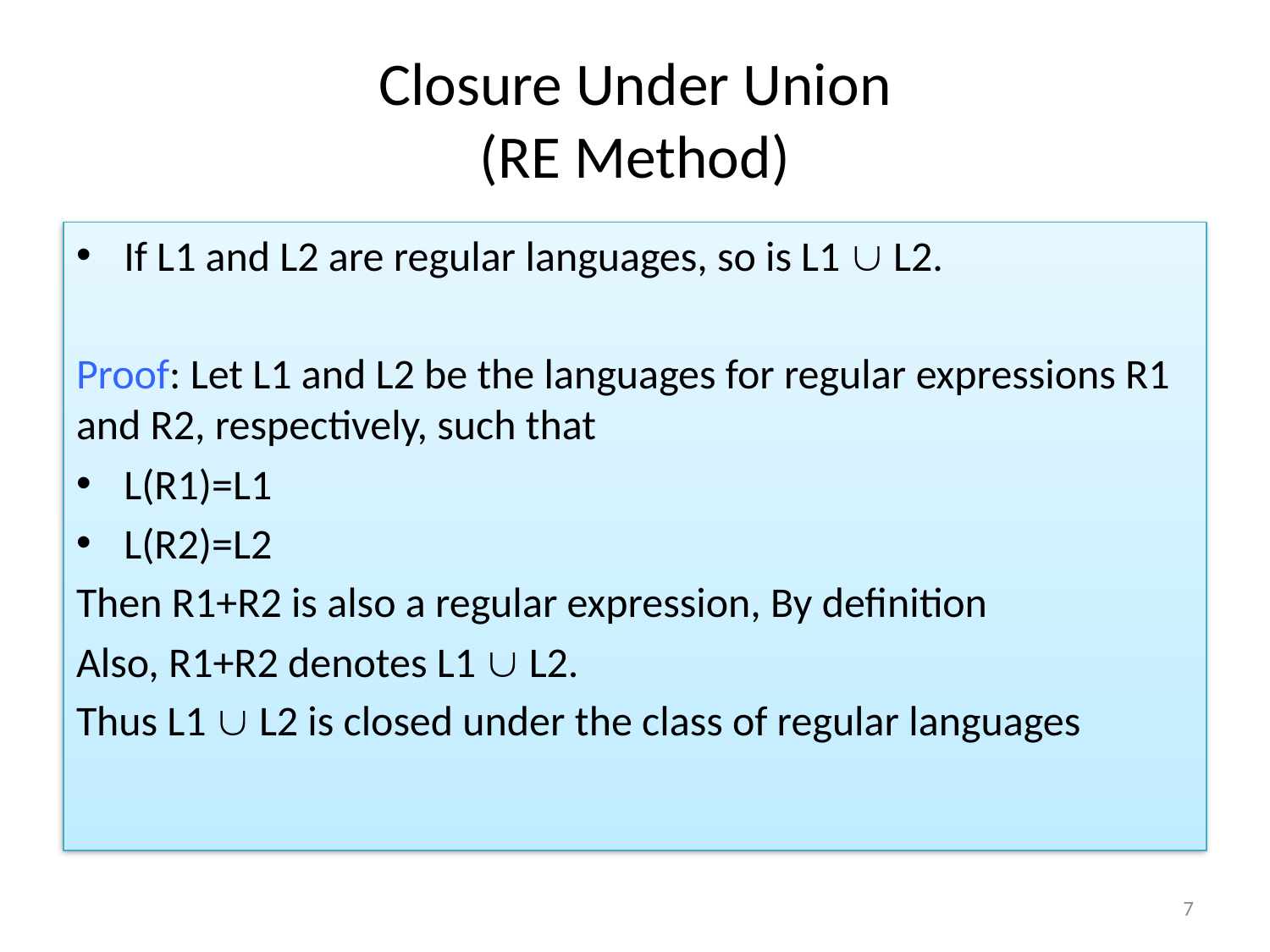

# Closure Under Union (RE Method)
If L1 and L2 are regular languages, so is L1 ∪ L2.

Proof: Let L1 and L2 be the languages for regular expressions R1 and R2, respectively, such that
L(R1)=L1
L(R2)=L2
Then R1+R2 is also a regular expression, By definition
Also, R1+R2 denotes L1 ∪ L2.
Thus L1 ∪ L2 is closed under the class of regular languages

7